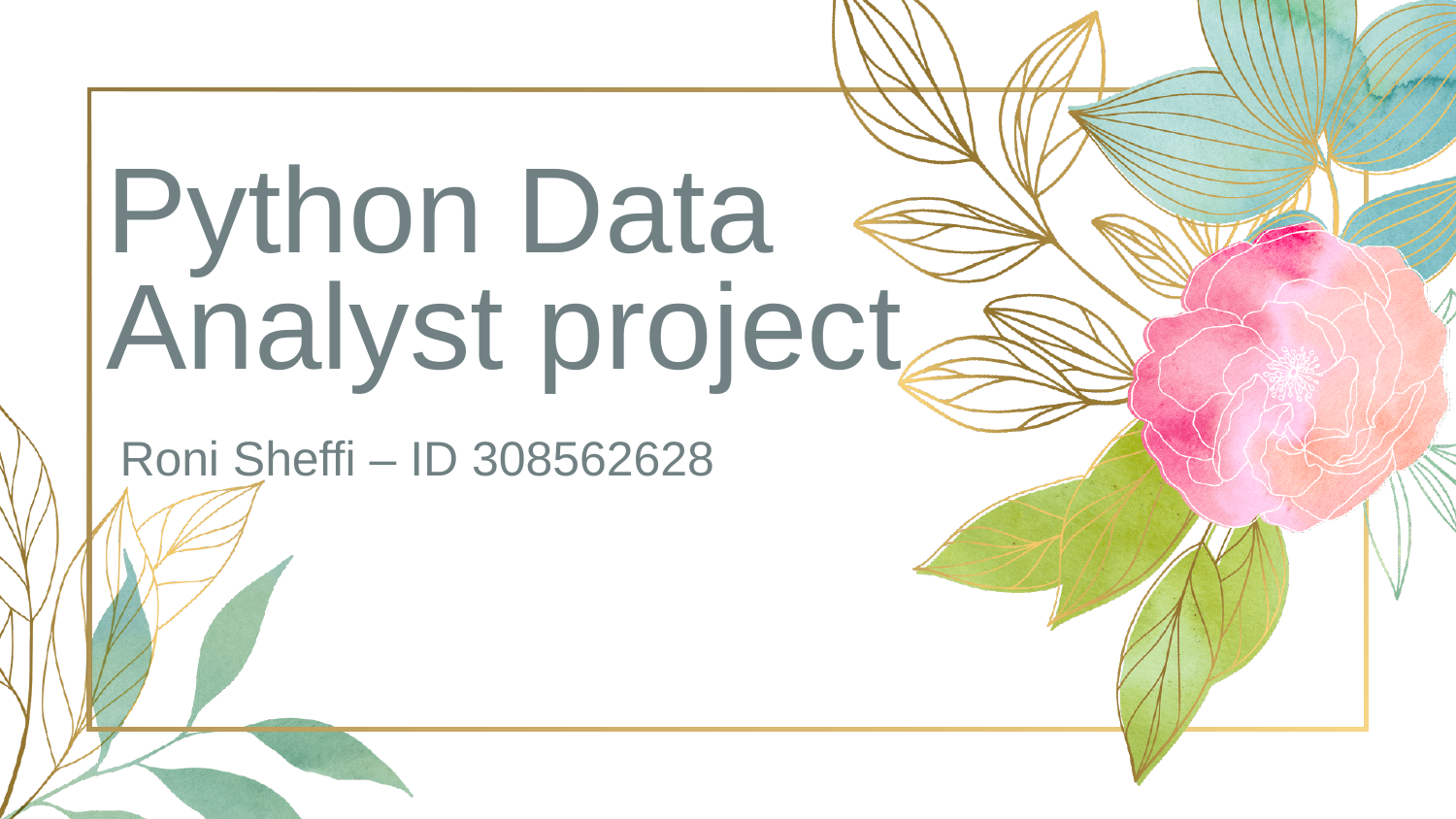

# Python Data Analyst project Roni Sheffi – ID 308562628